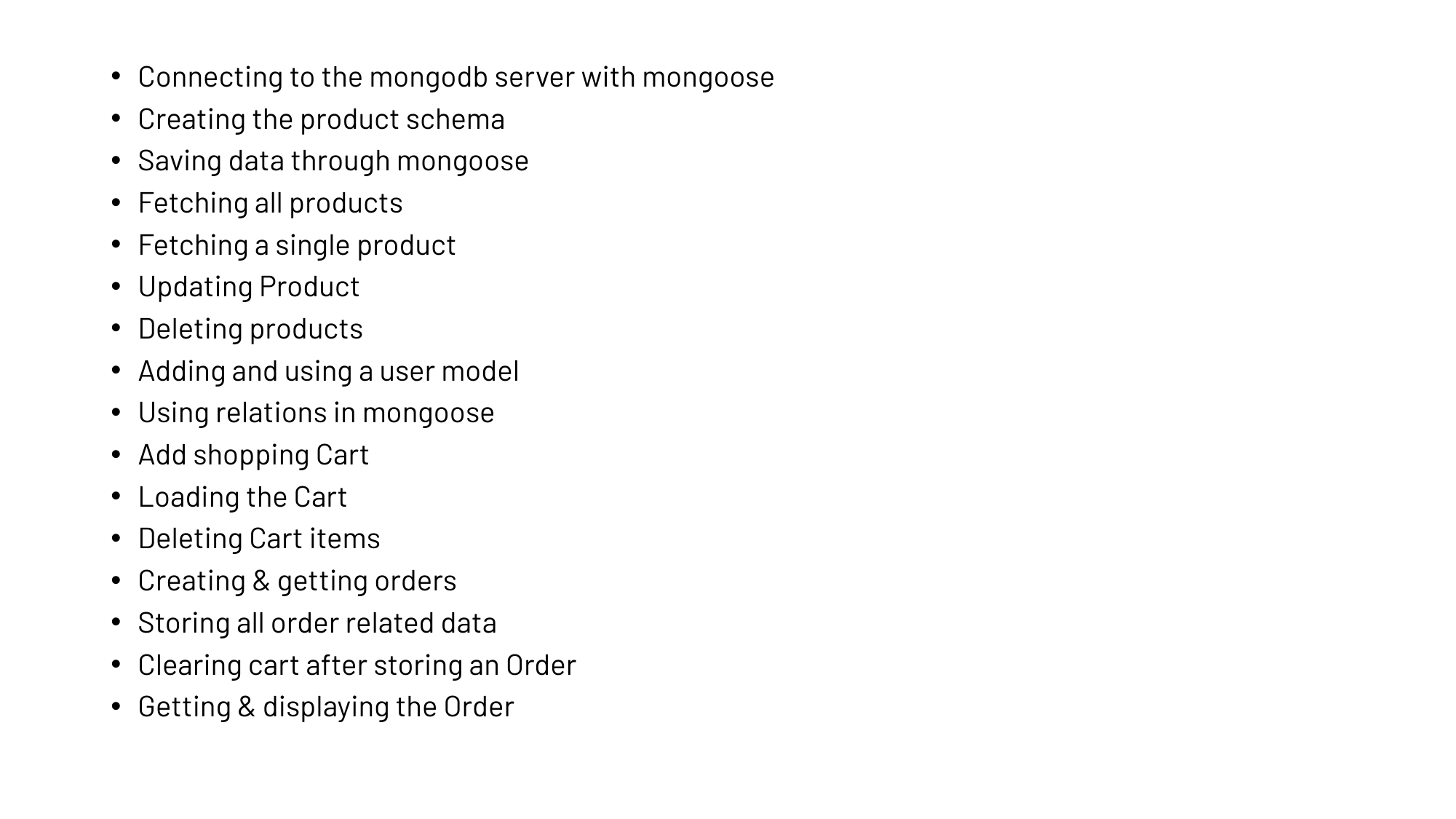

Connecting to the mongodb server with mongoose
Creating the product schema
Saving data through mongoose
Fetching all products
Fetching a single product
Updating Product
Deleting products
Adding and using a user model
Using relations in mongoose
Add shopping Cart
Loading the Cart
Deleting Cart items
Creating & getting orders
Storing all order related data
Clearing cart after storing an Order
Getting & displaying the Order